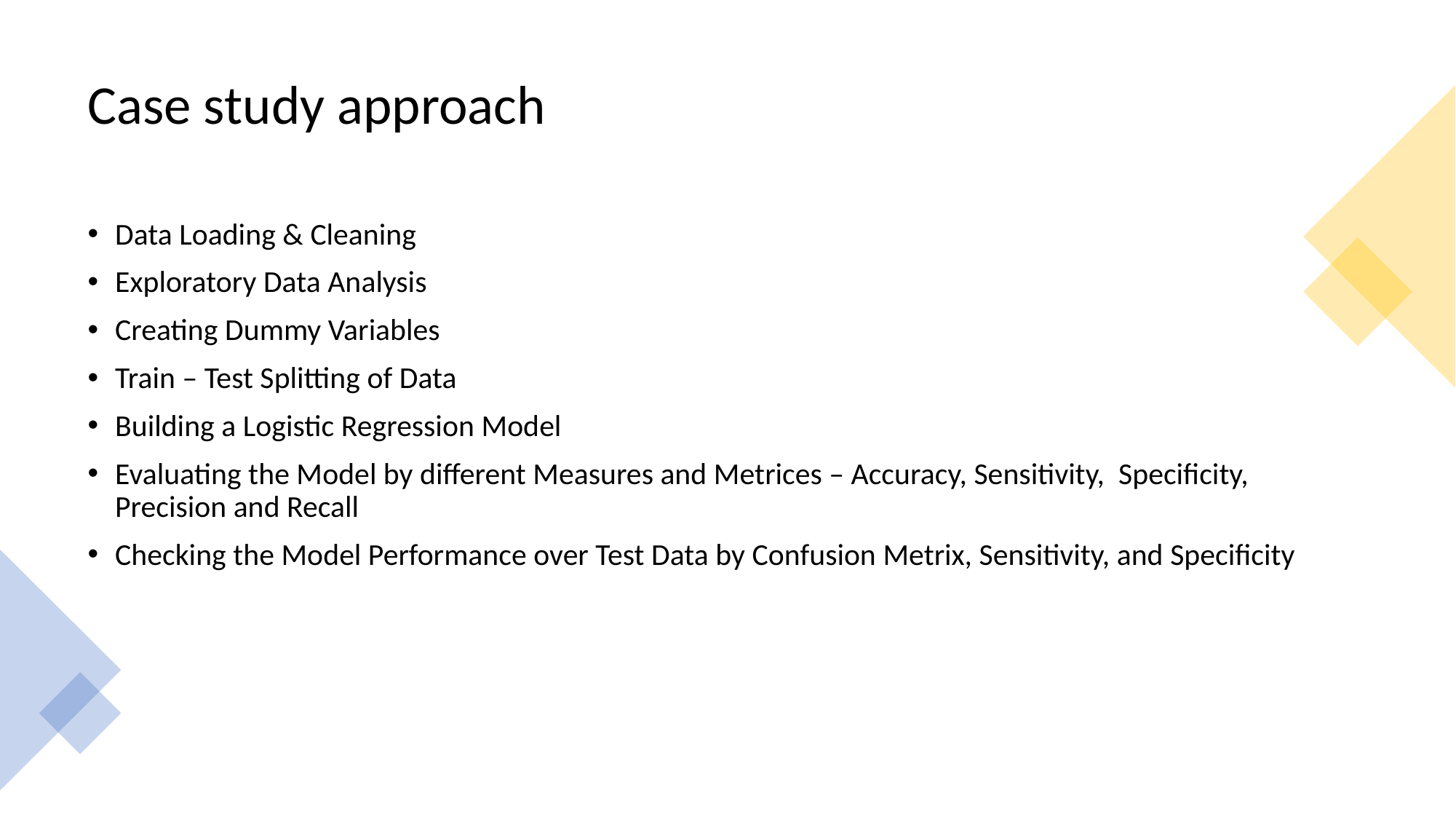

# Case study approach

Data Loading & Cleaning
Exploratory Data Analysis
Creating Dummy Variables
Train – Test Splitting of Data
Building a Logistic Regression Model
Evaluating the Model by different Measures and Metrices – Accuracy, Sensitivity,  Specificity,  Precision and Recall
Checking the Model Performance over Test Data by Confusion Metrix, Sensitivity, and Specificity